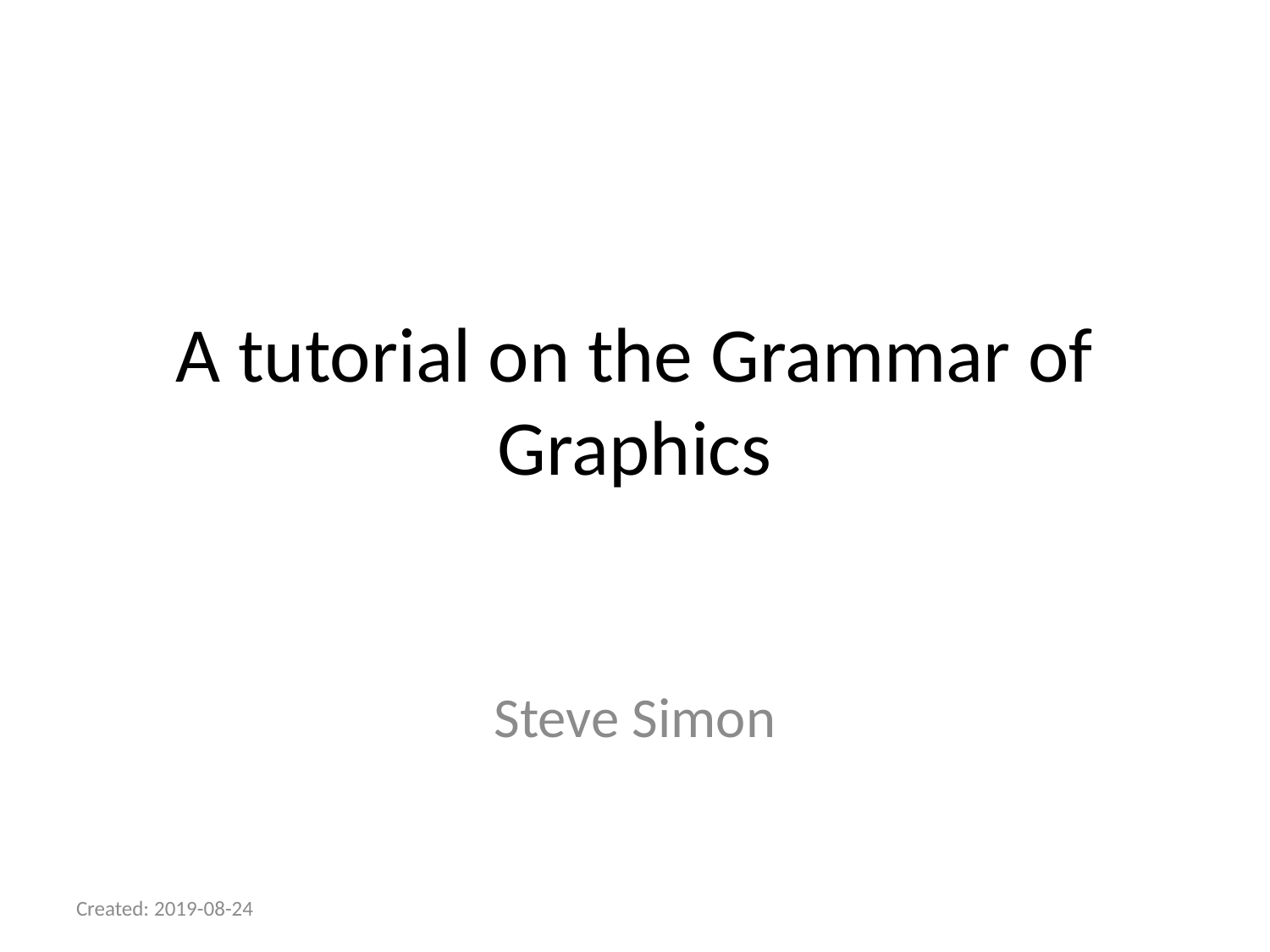

# A tutorial on the Grammar of Graphics
Steve Simon
Created: 2019-08-24